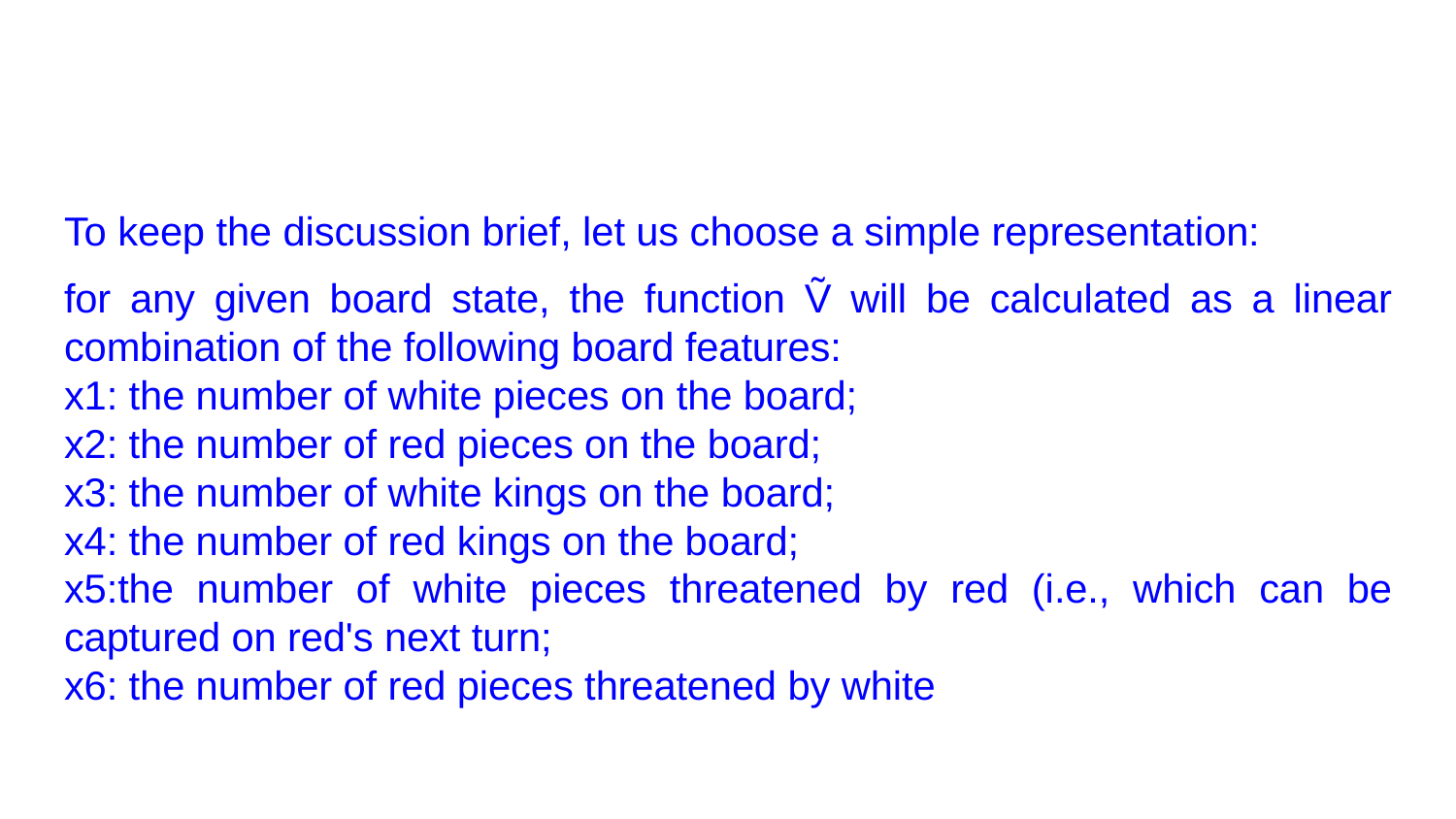

#
To keep the discussion brief, let us choose a simple representation:
for any given board state, the function Ṽ will be calculated as a linear combination of the following board features:
x1: the number of white pieces on the board;
x2: the number of red pieces on the board;
x3: the number of white kings on the board;
x4: the number of red kings on the board;
x5:the number of white pieces threatened by red (i.e., which can be captured on red's next turn;
x6: the number of red pieces threatened by white